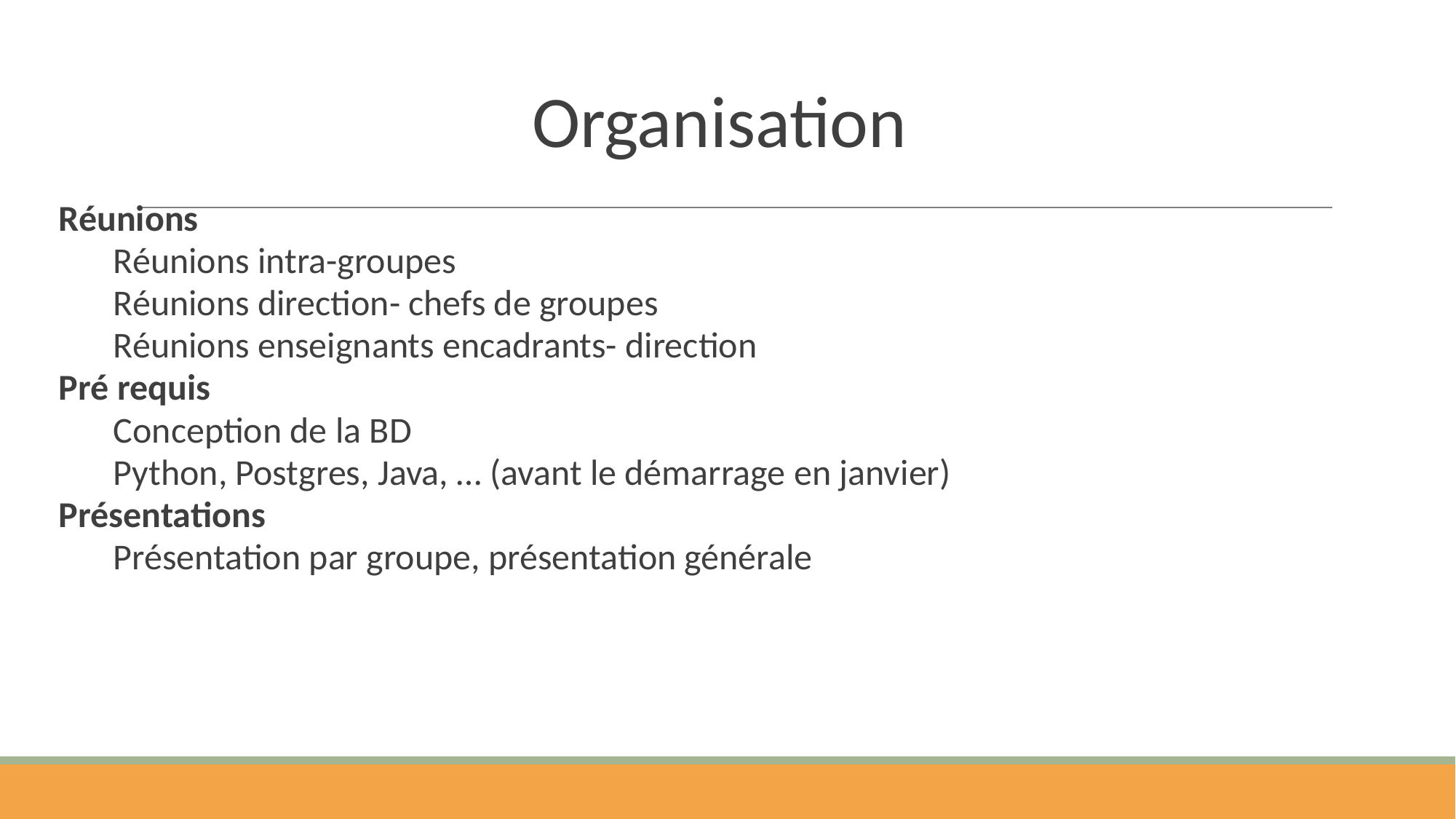

# Organisation
Réunions
Réunions intra-groupes
Réunions direction- chefs de groupes
Réunions enseignants encadrants- direction
Pré requis
Conception de la BD
Python, Postgres, Java, … (avant le démarrage en janvier)
Présentations
Présentation par groupe, présentation générale